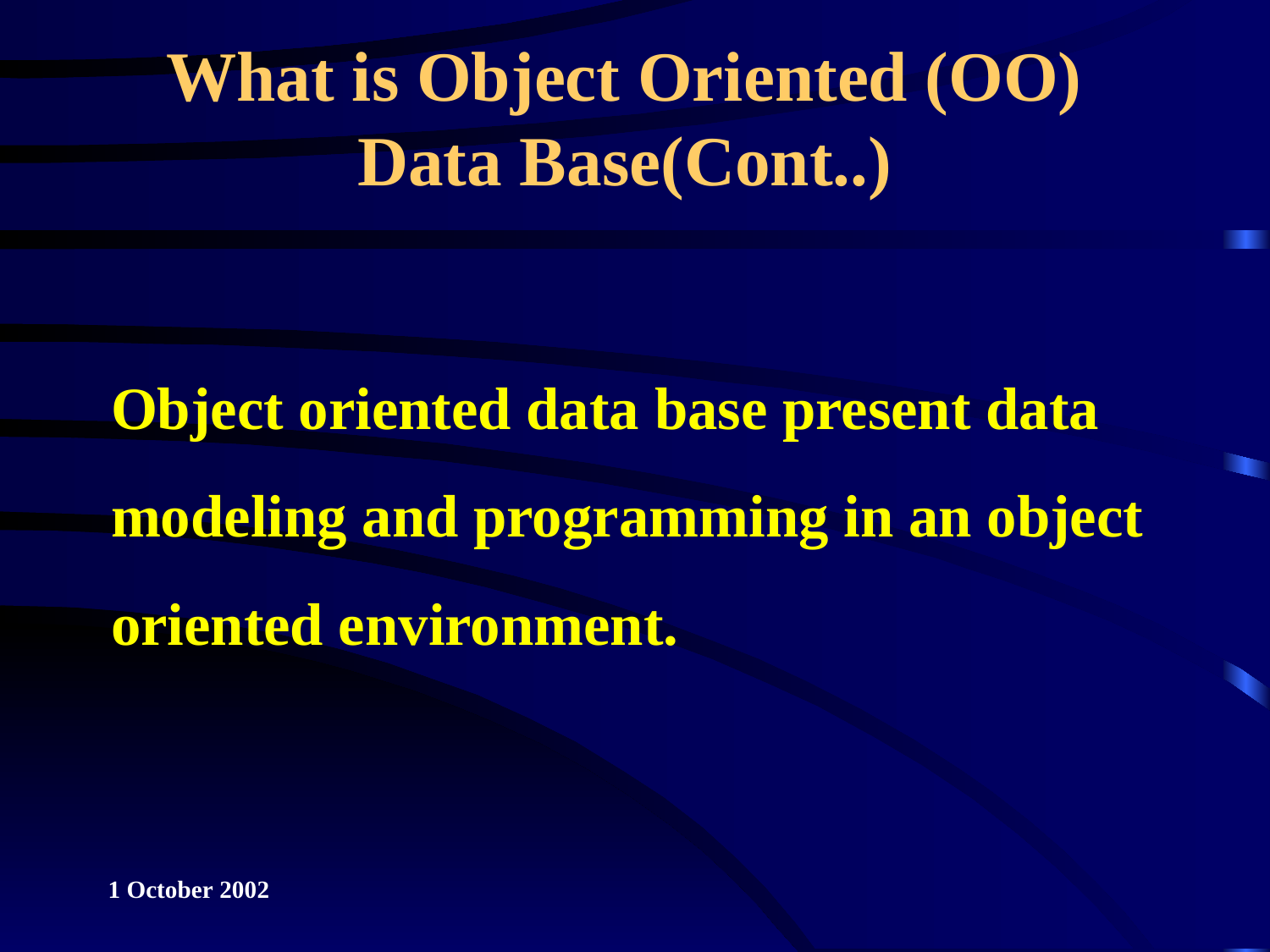

# What is Object Oriented (OO) Data Base(Cont..)

Object oriented data base present data modeling and programming in an object oriented environment.

1 October 2002